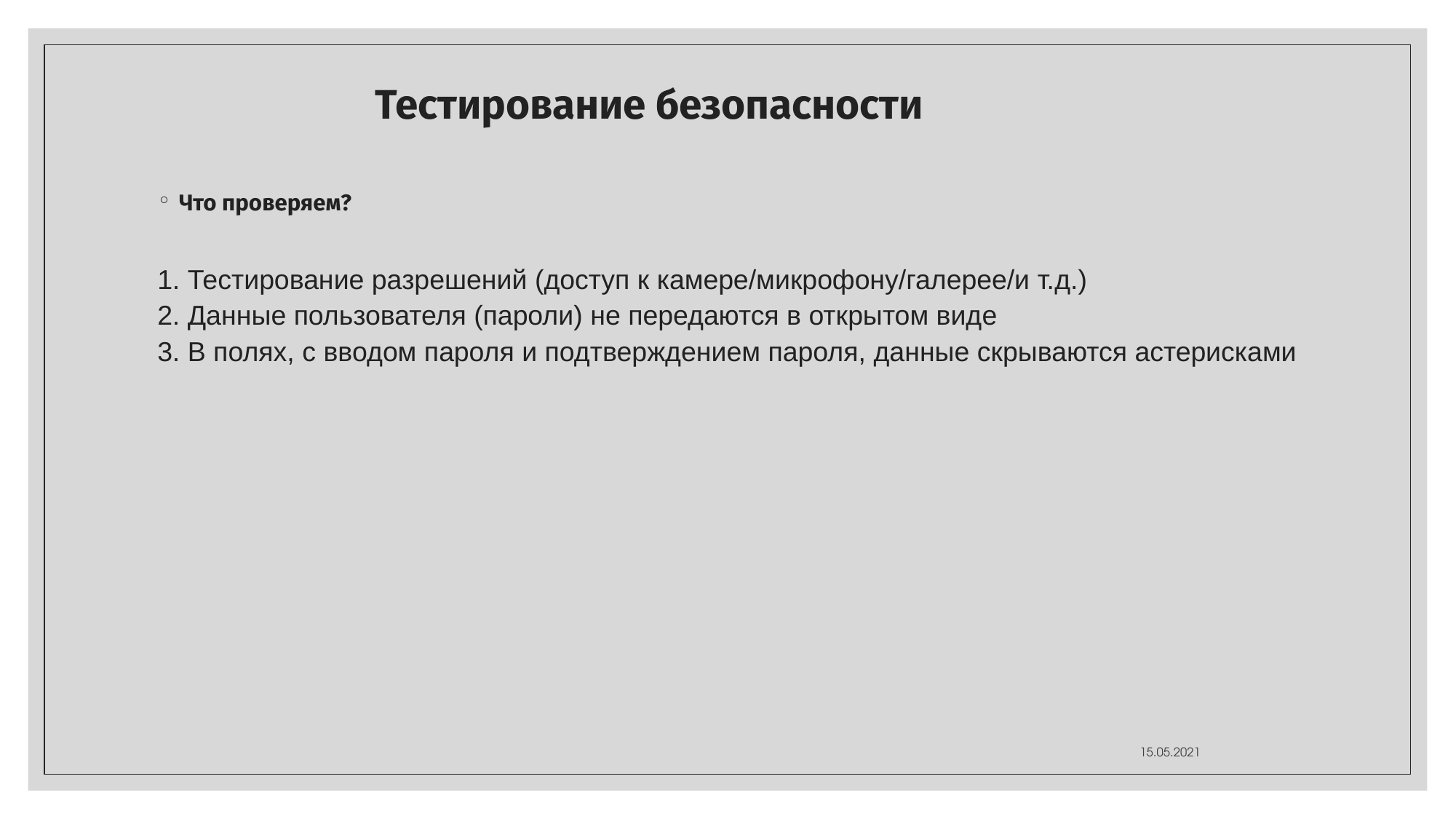

# Тестирование безопасности
Что проверяем?
1. Тестирование разрешений (доступ к камере/микрофону/галерее/и т.д.)
2. Данные пользователя (пароли) не передаются в открытом виде
3. В полях, с вводом пароля и подтверждением пароля, данные скрываются астерисками
15.05.2021